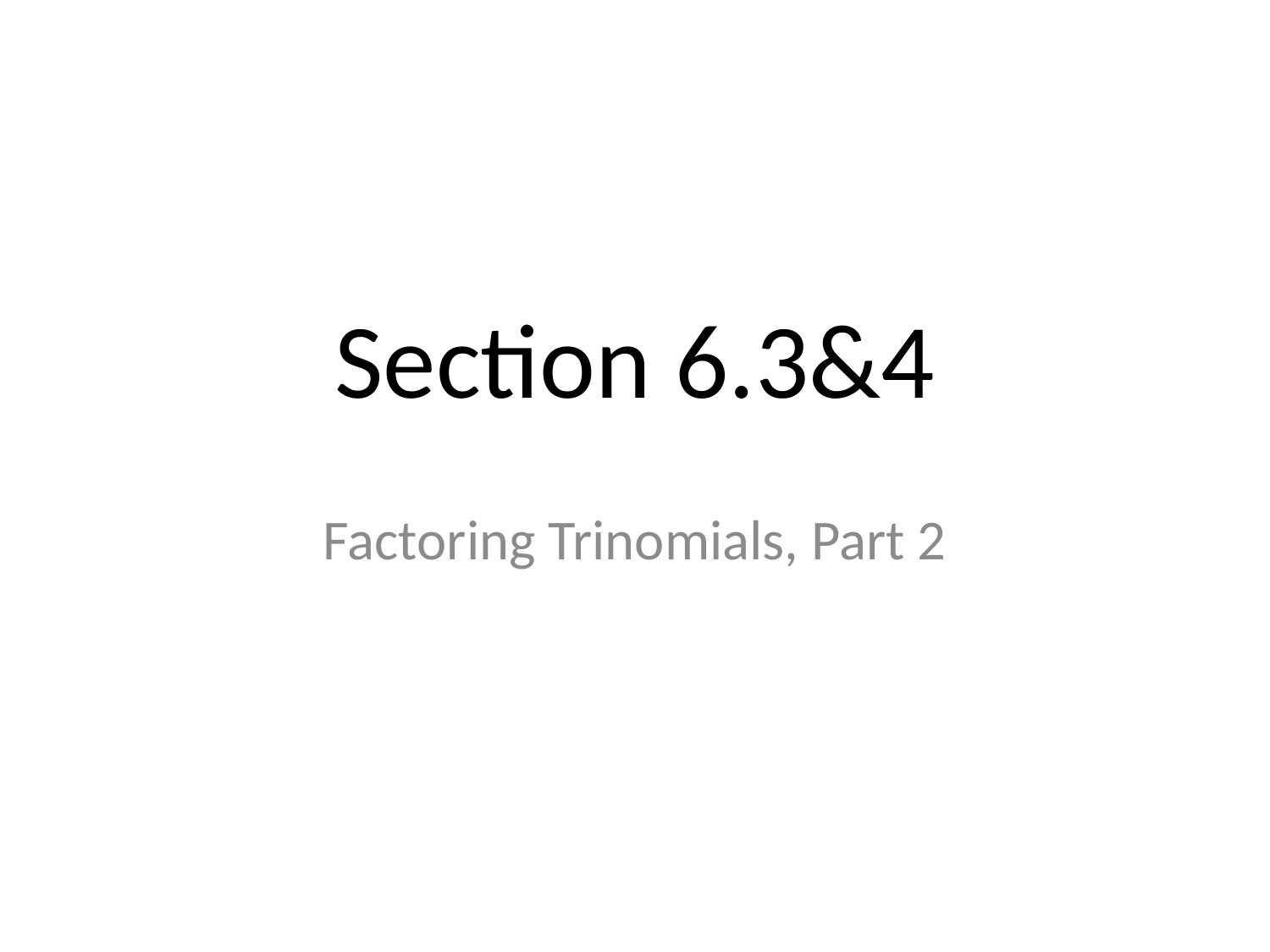

# Section 6.3&4
Factoring Trinomials, Part 2